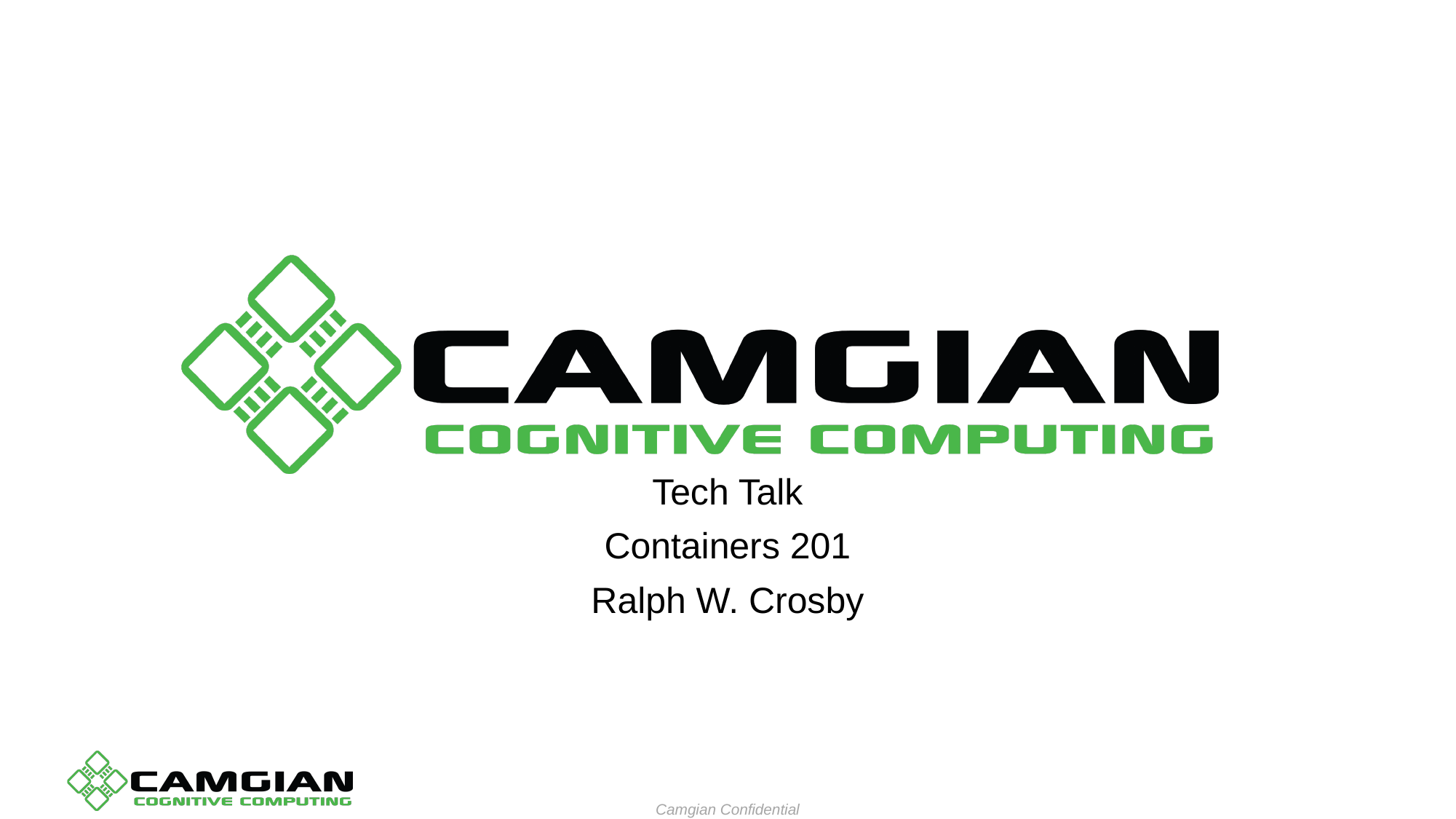

Tech Talk
Containers 201
Ralph W. Crosby